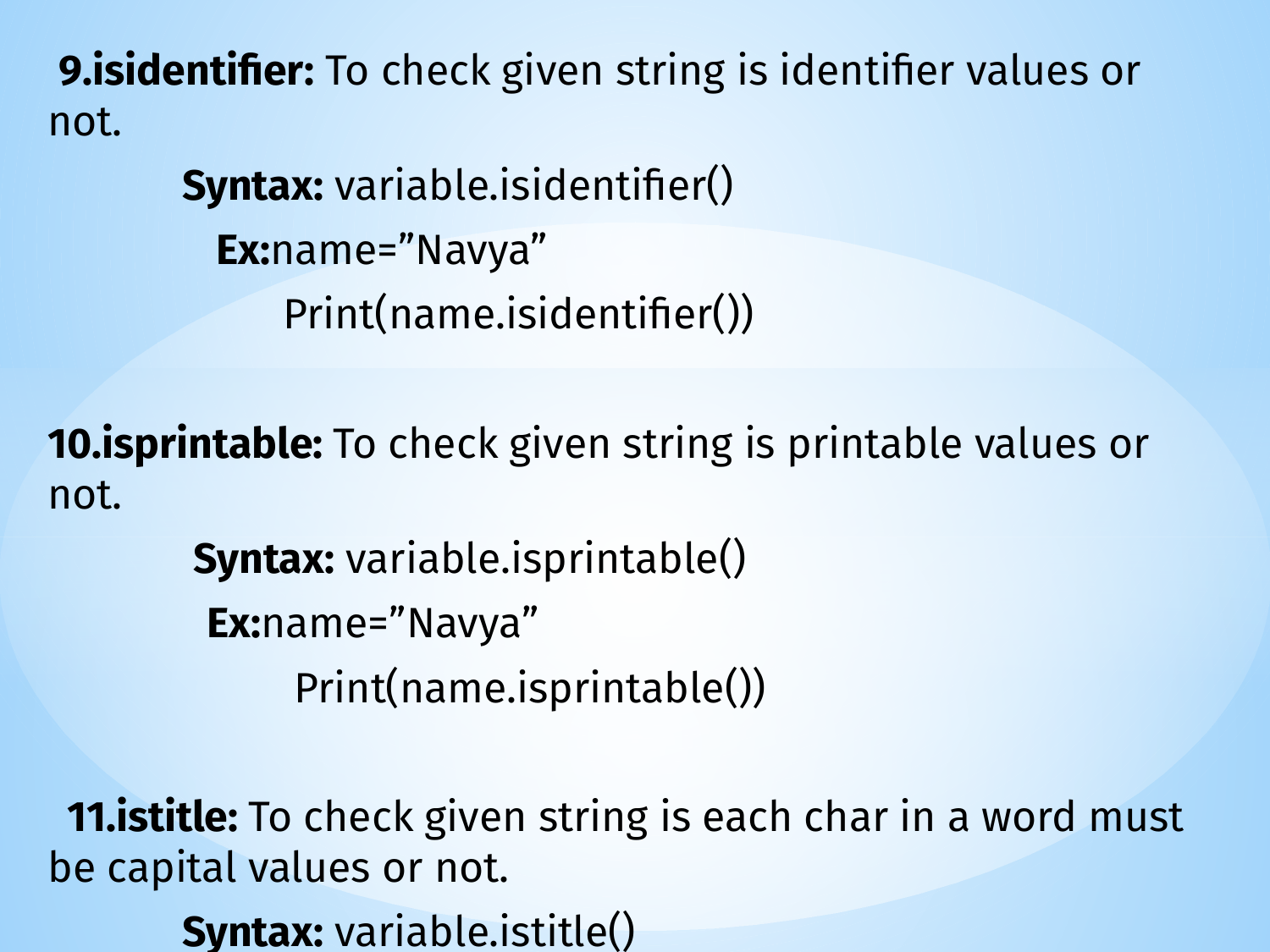

9.isidentifier: To check given string is identifier values or not.
            Syntax: variable.isidentifier()
               Ex:name=”Navya”
                     Print(name.isidentifier())

10.isprintable: To check given string is printable values or not.
             Syntax: variable.isprintable()
                Ex:name=”Navya”
                      Print(name.isprintable())

  11.istitle: To check given string is each char in a word must be capital values or not.
            Syntax: variable.istitle()
               Ex:name=”Navya”
                     Print(name.istitle())